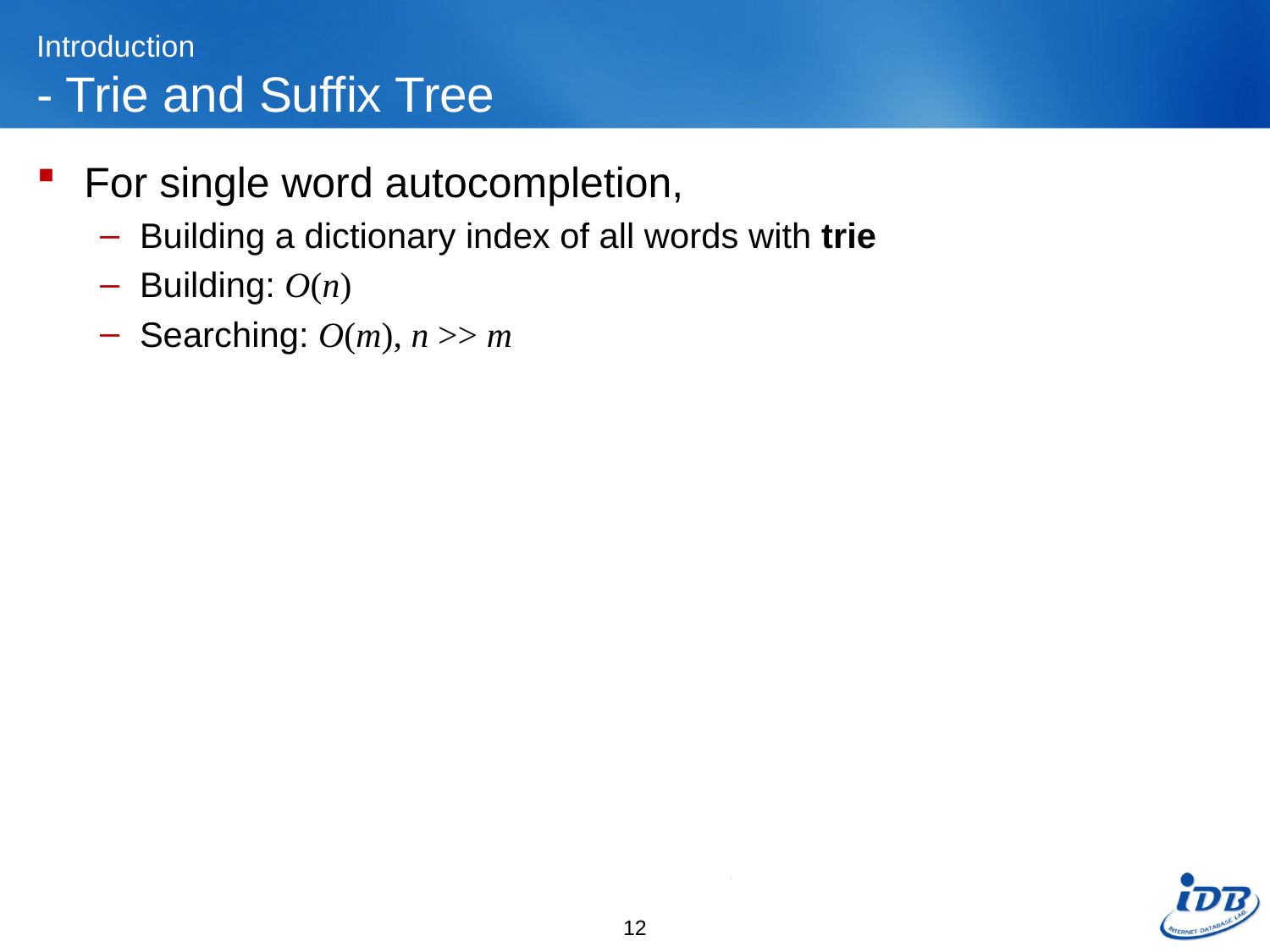

# Introduction - Trie and Suffix Tree
For single word autocompletion,
Building a dictionary index of all words with trie
Building: O(n)
Searching: O(m), n >> m

12